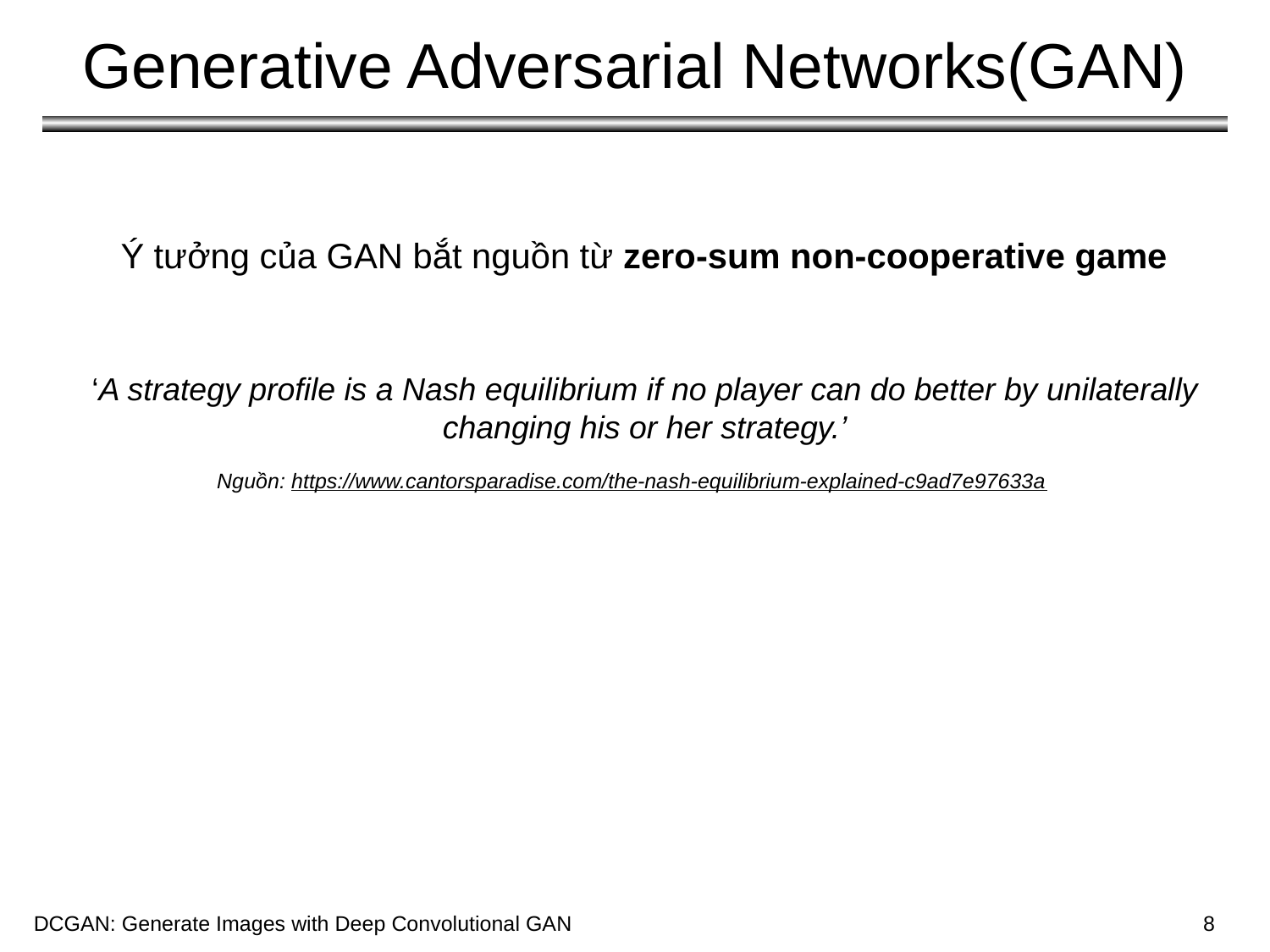

# Generative Adversarial Networks(GAN)
     Ý tưởng của GAN bắt nguồn từ zero-sum non-cooperative game
‘A strategy profile is a Nash equilibrium if no player can do better by unilaterally changing his or her strategy.’
Nguồn: https://www.cantorsparadise.com/the-nash-equilibrium-explained-c9ad7e97633a
DCGAN: Generate Images with Deep Convolutional GAN
DCGAN: Generate Images with Deep Convolutional GAN
8